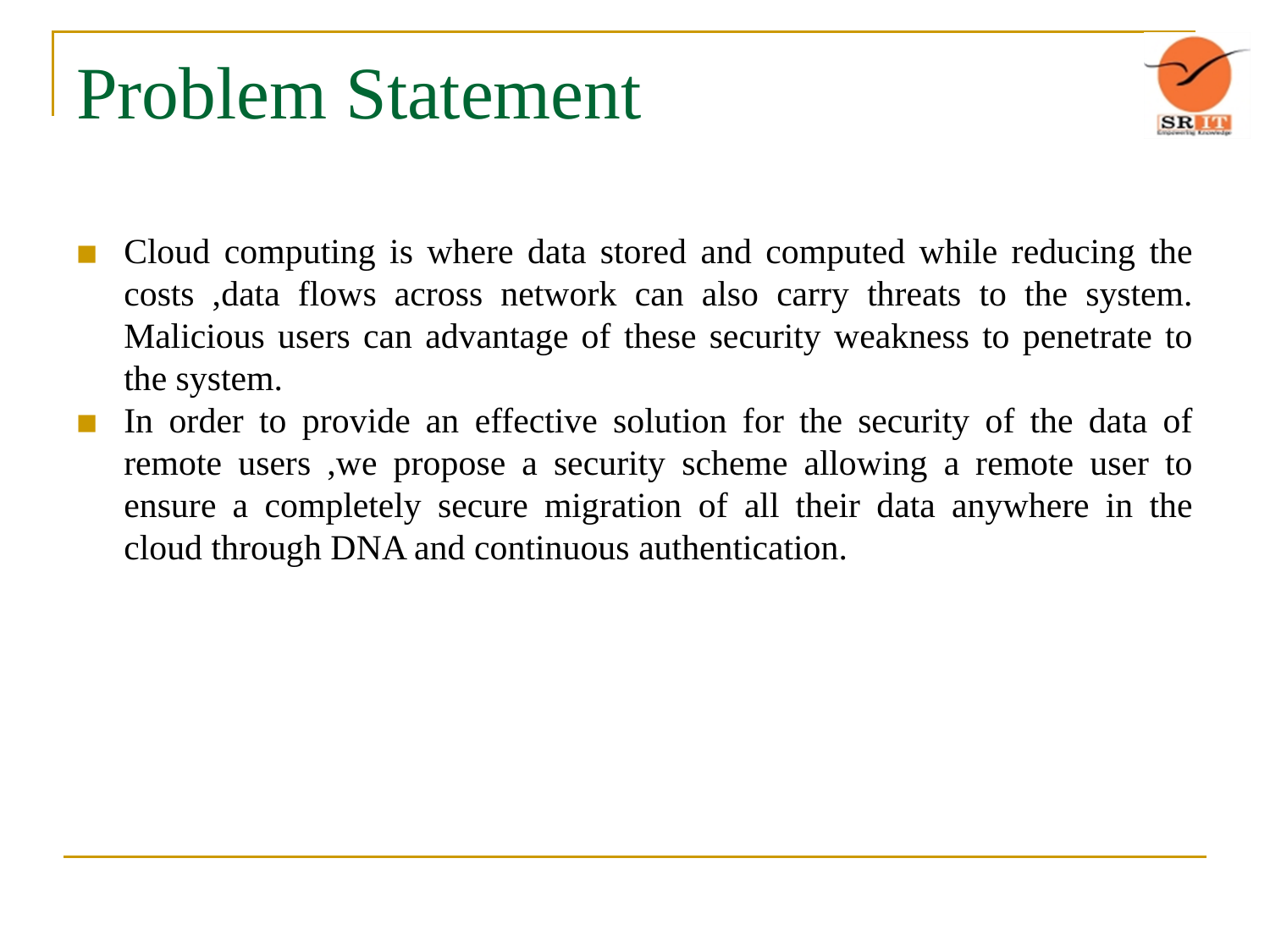

# Problem Statement
Cloud computing is where data stored and computed while reducing the costs ,data flows across network can also carry threats to the system. Malicious users can advantage of these security weakness to penetrate to the system.
In order to provide an effective solution for the security of the data of remote users ,we propose a security scheme allowing a remote user to ensure a completely secure migration of all their data anywhere in the cloud through DNA and continuous authentication.